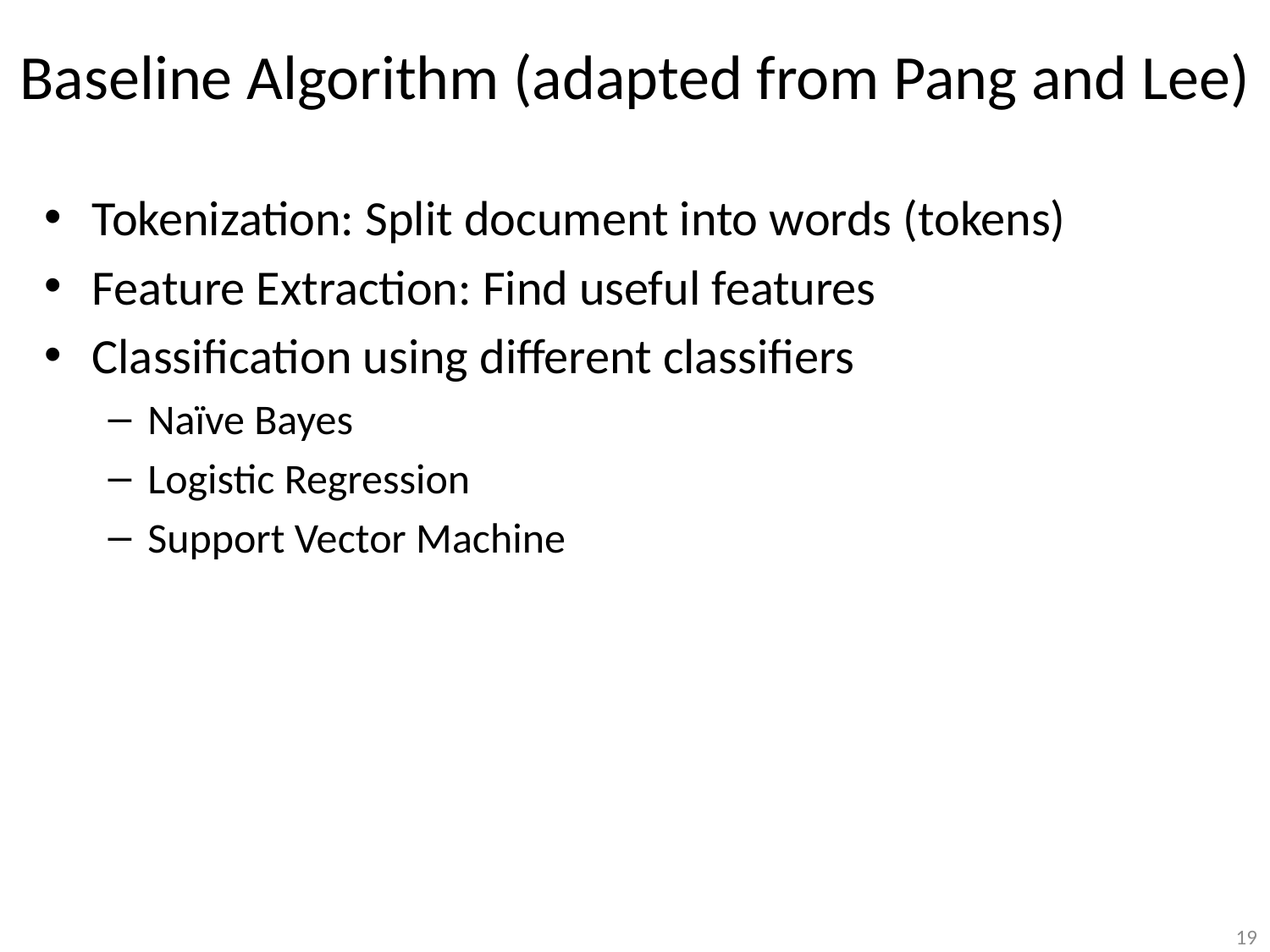

# Baseline Algorithm (adapted from Pang and Lee)
Tokenization: Split document into words (tokens)
Feature Extraction: Find useful features
Classification using different classifiers
Naïve Bayes
Logistic Regression
Support Vector Machine
19